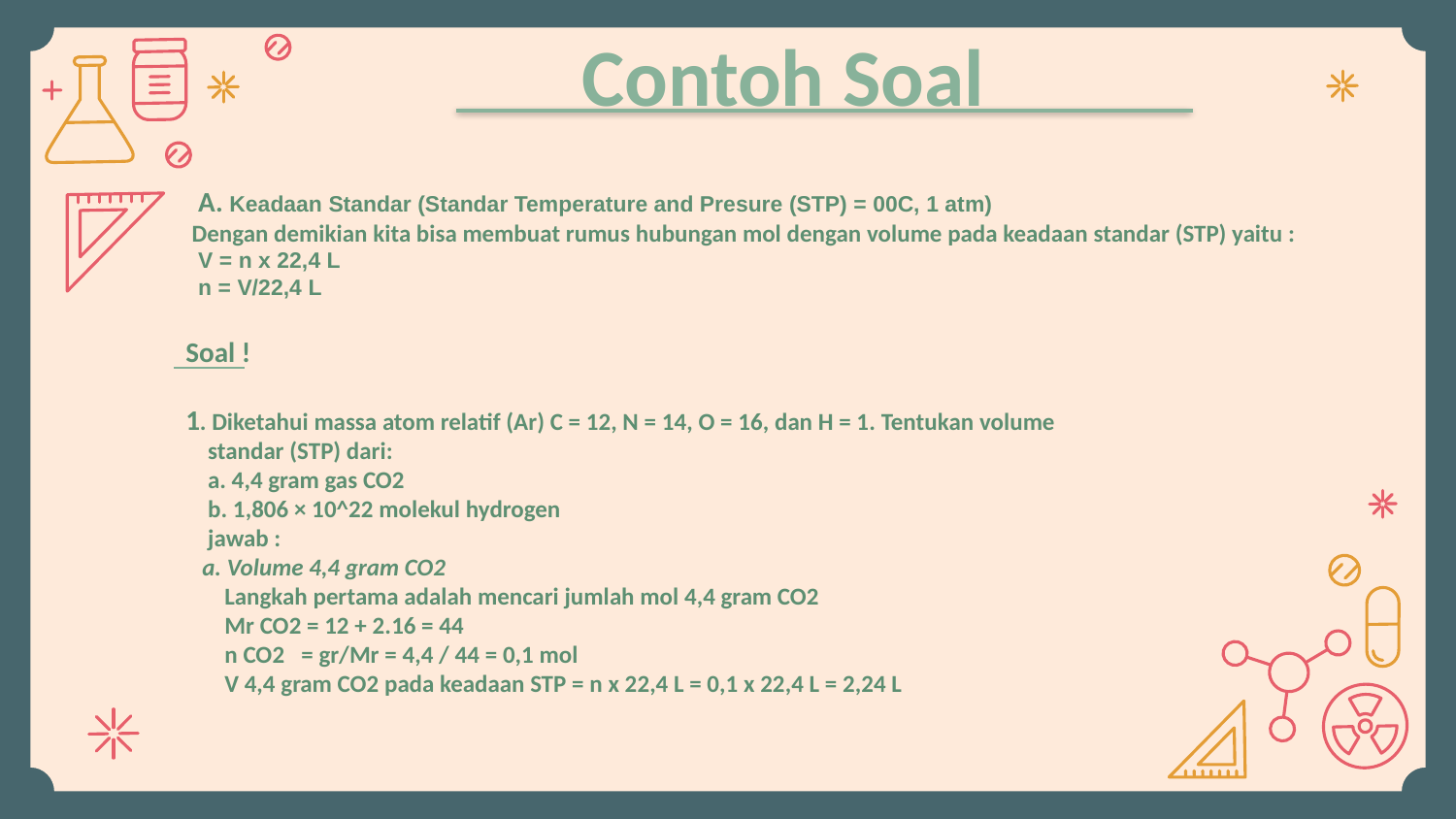

# Contoh Soal
  A. Keadaan Standar (Standar Temperature and Presure (STP) = 00C, 1 atm)
 Dengan demikian kita bisa membuat rumus hubungan mol dengan volume pada keadaan standar (STP) yaitu :
  V = n x 22,4 L
  n = V/22,4 L

Soal !

1. Diketahui massa atom relatif (Ar) C = 12, N = 14, O = 16, dan H = 1. Tentukan volume
    standar (STP) dari:
    a. 4,4 gram gas CO2
    b. 1,806 × 10^22 molekul hydrogen
    jawab :
   a. Volume 4,4 gram CO2
       Langkah pertama adalah mencari jumlah mol 4,4 gram CO2
       Mr CO2 = 12 + 2.16 = 44
       n CO2   = gr/Mr = 4,4 / 44 = 0,1 mol
       V 4,4 gram CO2 pada keadaan STP = n x 22,4 L = 0,1 x 22,4 L = 2,24 L